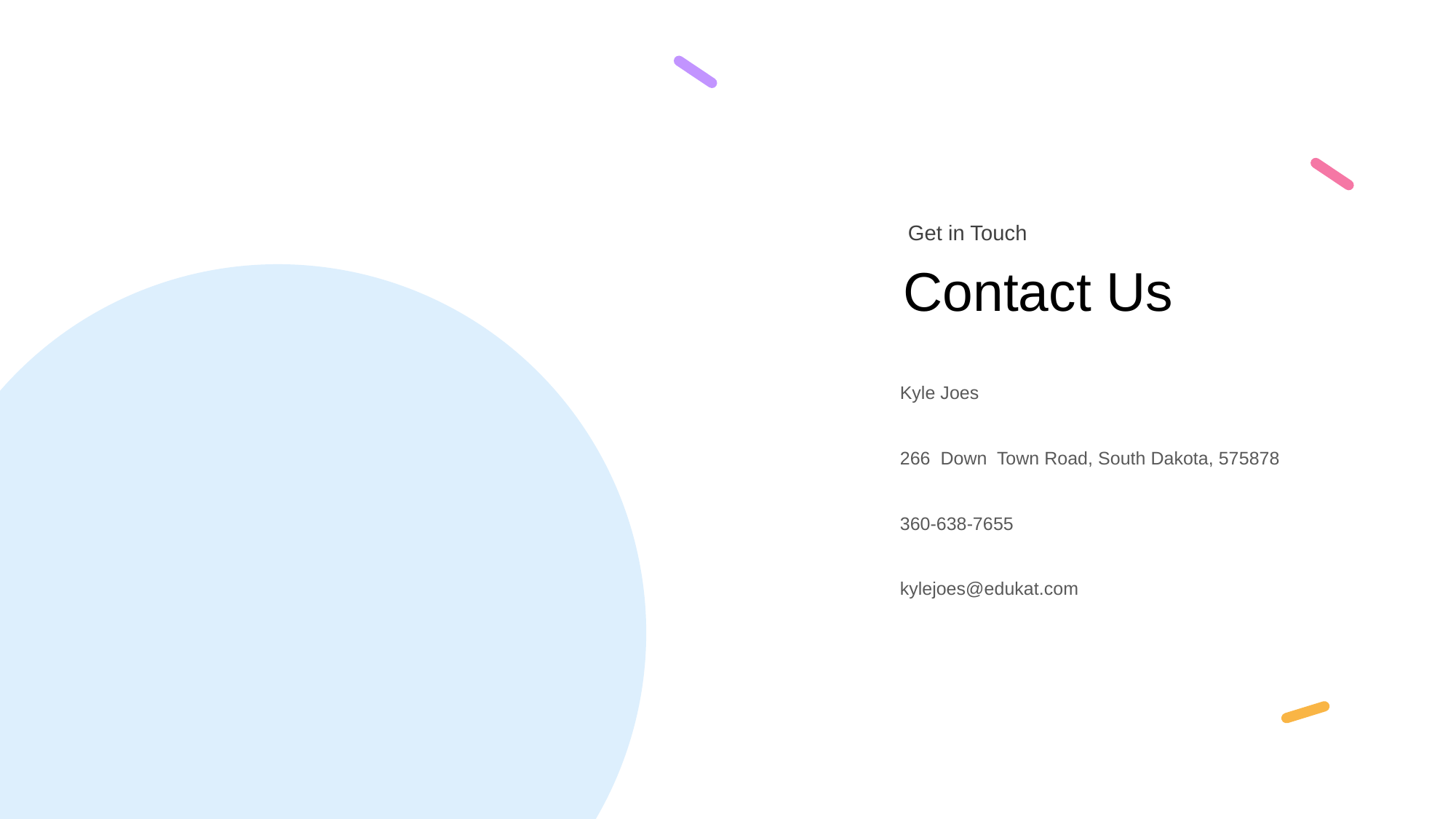

Get in Touch
Contact Us

Kyle Joes

266  Down  Town Road, South Dakota, 575878

360-638-7655

kylejoes@edukat.com